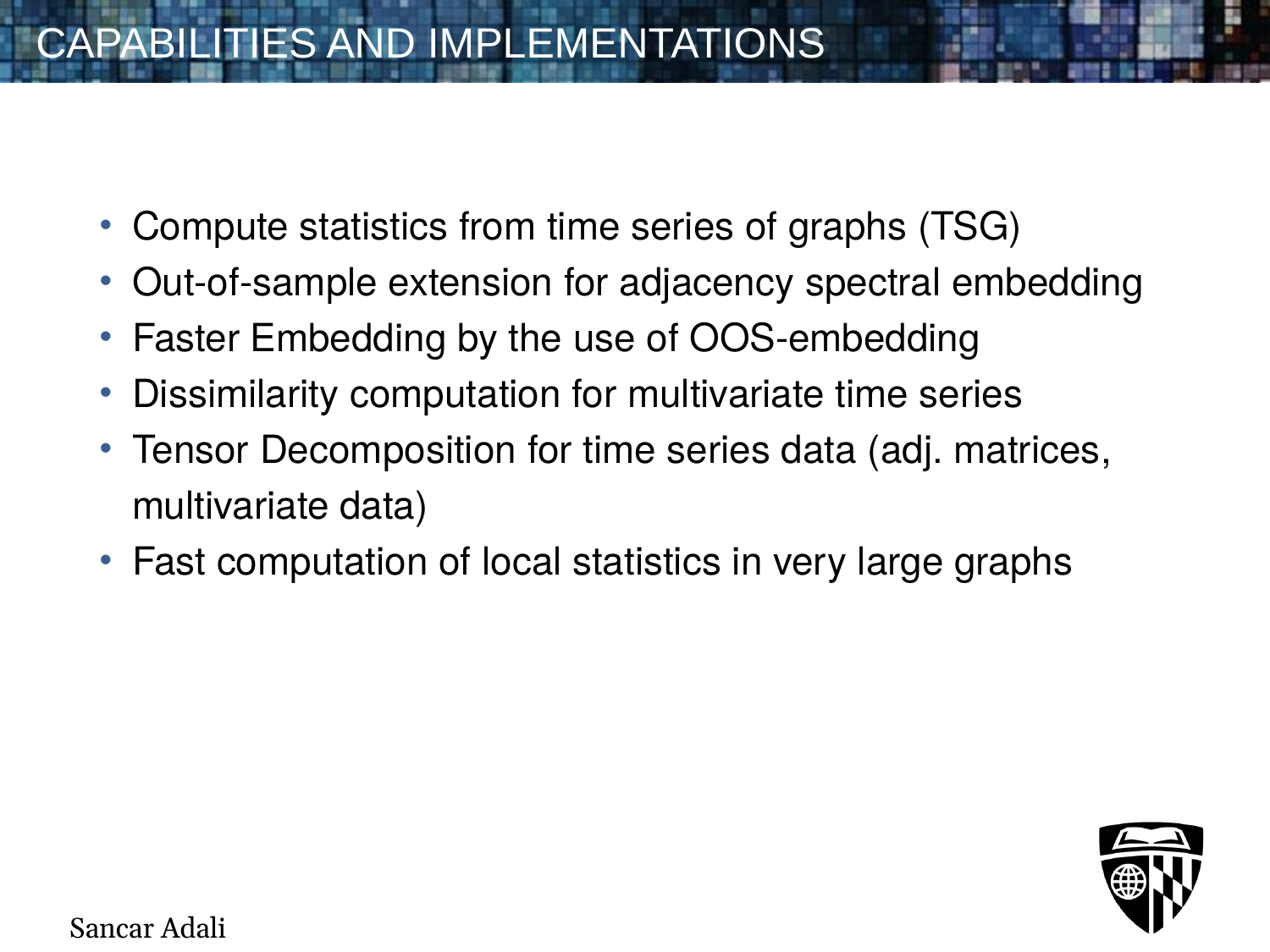

# CAPABILITIES AND IMPLEMENTATIONS
Compute statistics from time series of graphs (TSG)
Out-of-sample extension for adjacency spectral embedding
Faster Embedding by the use of OOS-embedding
Dissimilarity computation for multivariate time series
Tensor Decomposition for time series data (adj. matrices, multivariate data)
Fast computation of local statistics in very large graphs